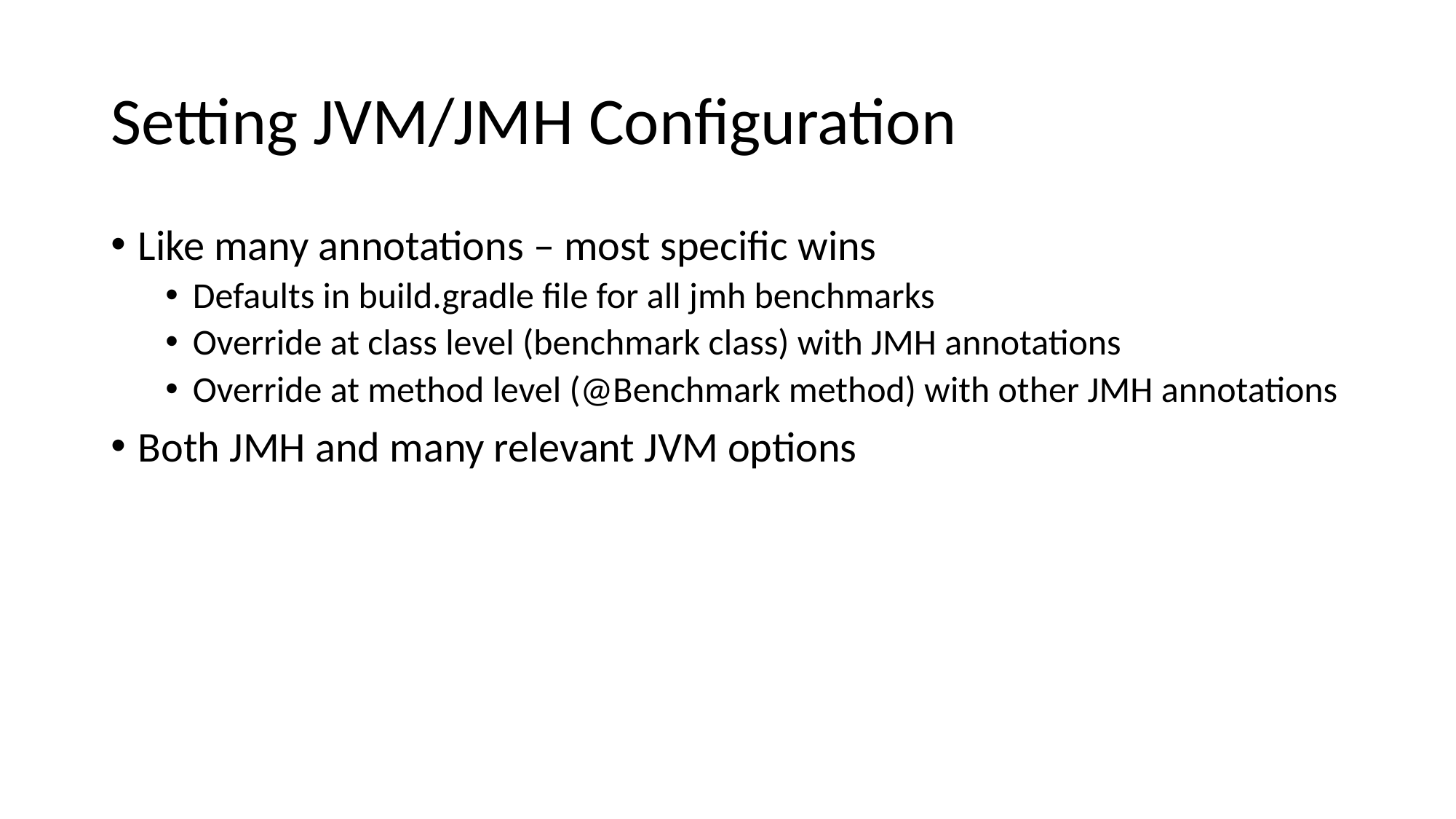

# Setting JVM/JMH Configuration
Like many annotations – most specific wins
Defaults in build.gradle file for all jmh benchmarks
Override at class level (benchmark class) with JMH annotations
Override at method level (@Benchmark method) with other JMH annotations
Both JMH and many relevant JVM options